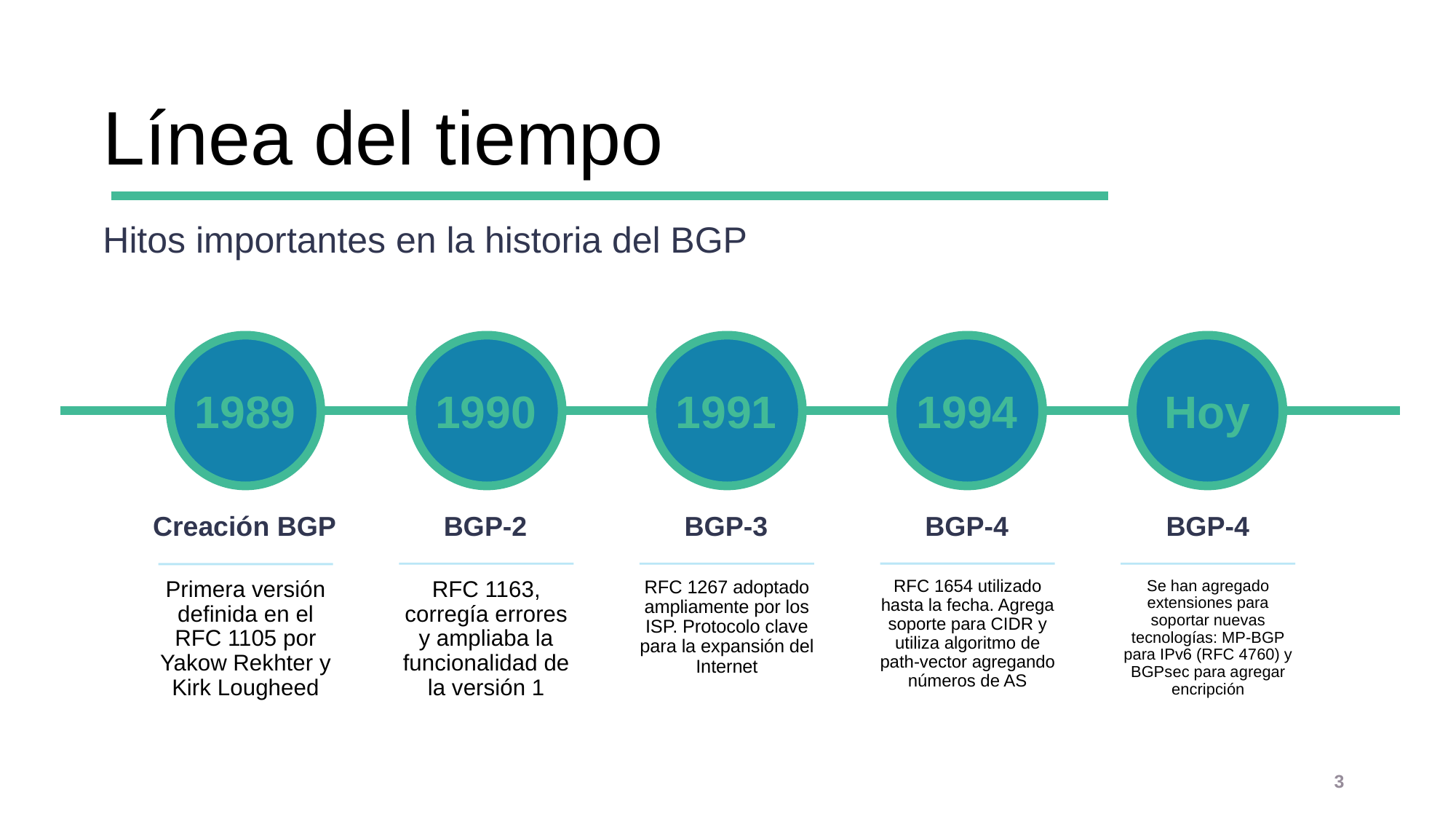

# Línea del tiempo
Hitos importantes en la historia del BGP

1989
1990
1991
1994
Hoy
Creación BGP
BGP-2
BGP-3
BGP-4
BGP-4
Primera versión definida en el RFC 1105 por Yakow Rekhter y Kirk Lougheed
RFC 1163, corregía errores y ampliaba la funcionalidad de la versión 1
RFC 1267 adoptado ampliamente por los ISP. Protocolo clave para la expansión del Internet
RFC 1654 utilizado hasta la fecha. Agrega soporte para CIDR y utiliza algoritmo de path-vector agregando números de AS

Se han agregado extensiones para soportar nuevas tecnologías: MP-BGP para IPv6 (RFC 4760) y BGPsec para agregar encripción

3